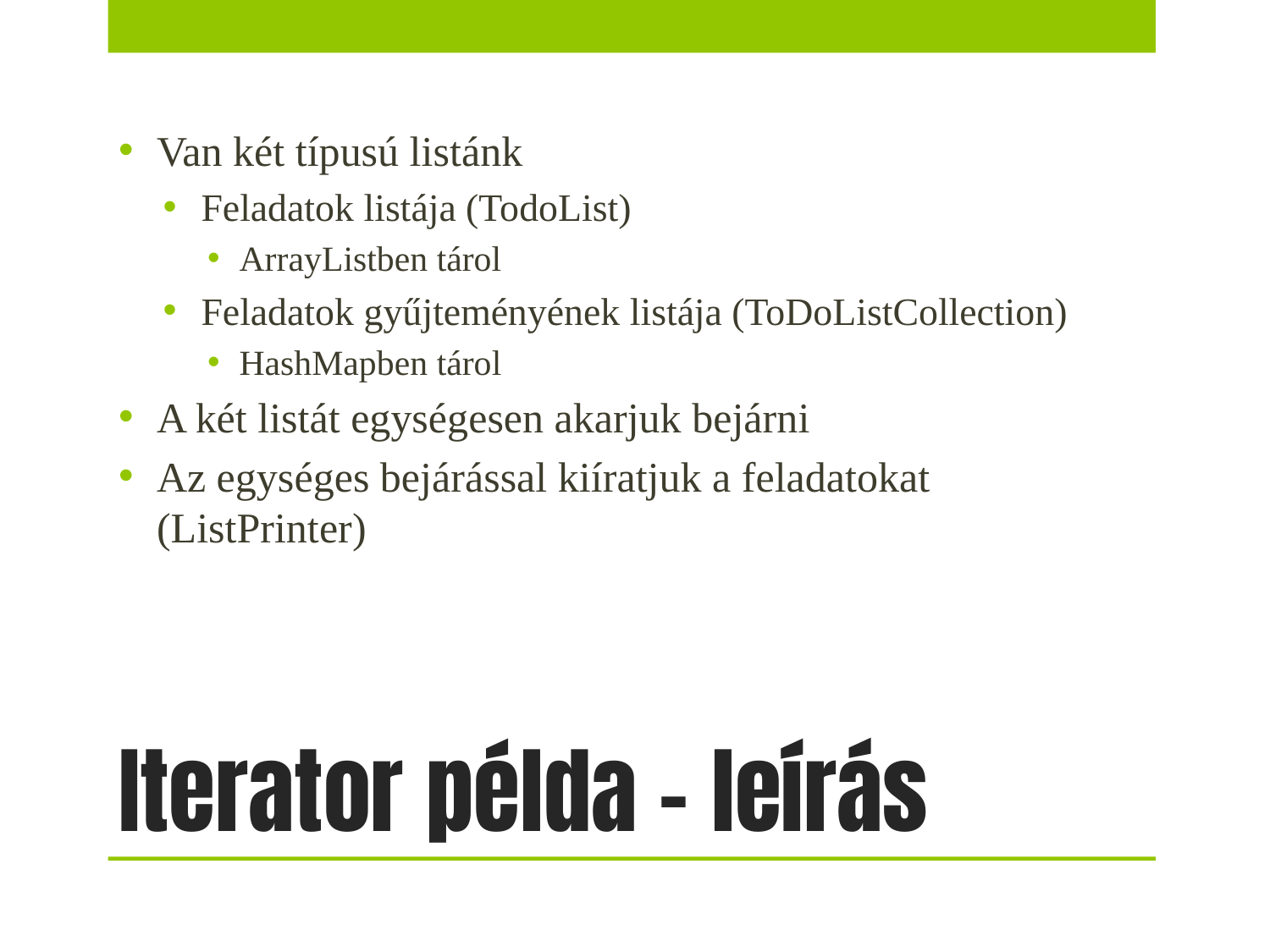

Iterator példa - leírás
Van két típusú listánk
Feladatok listája (TodoList)
ArrayListben tárol
Feladatok gyűjteményének listája (ToDoListCollection)
HashMapben tárol
A két listát egységesen akarjuk bejárni
Az egységes bejárással kiíratjuk a feladatokat (ListPrinter)